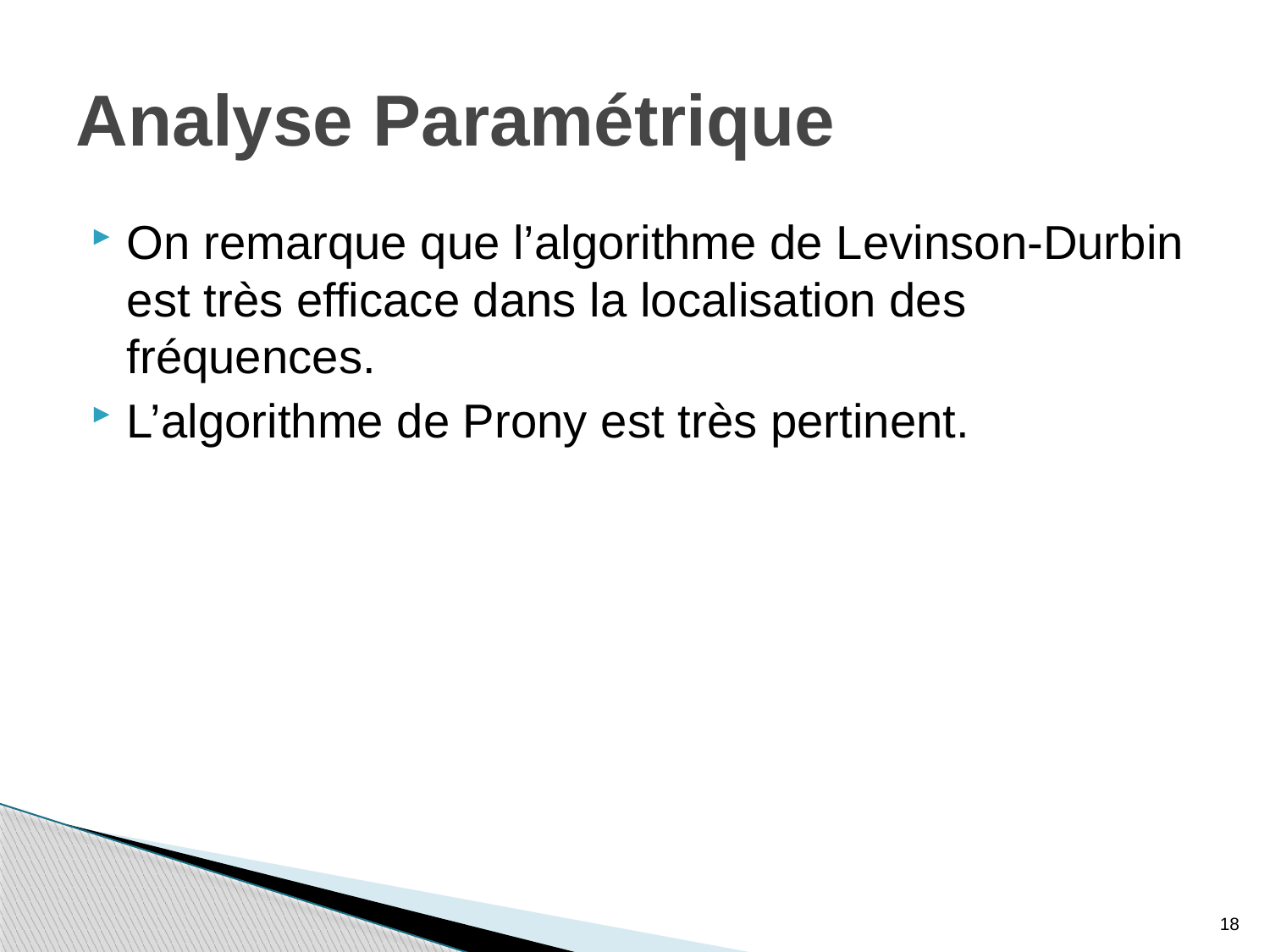

# Analyse Paramétrique
On remarque que l’algorithme de Levinson-Durbin est très efficace dans la localisation des fréquences.
L’algorithme de Prony est très pertinent.

18